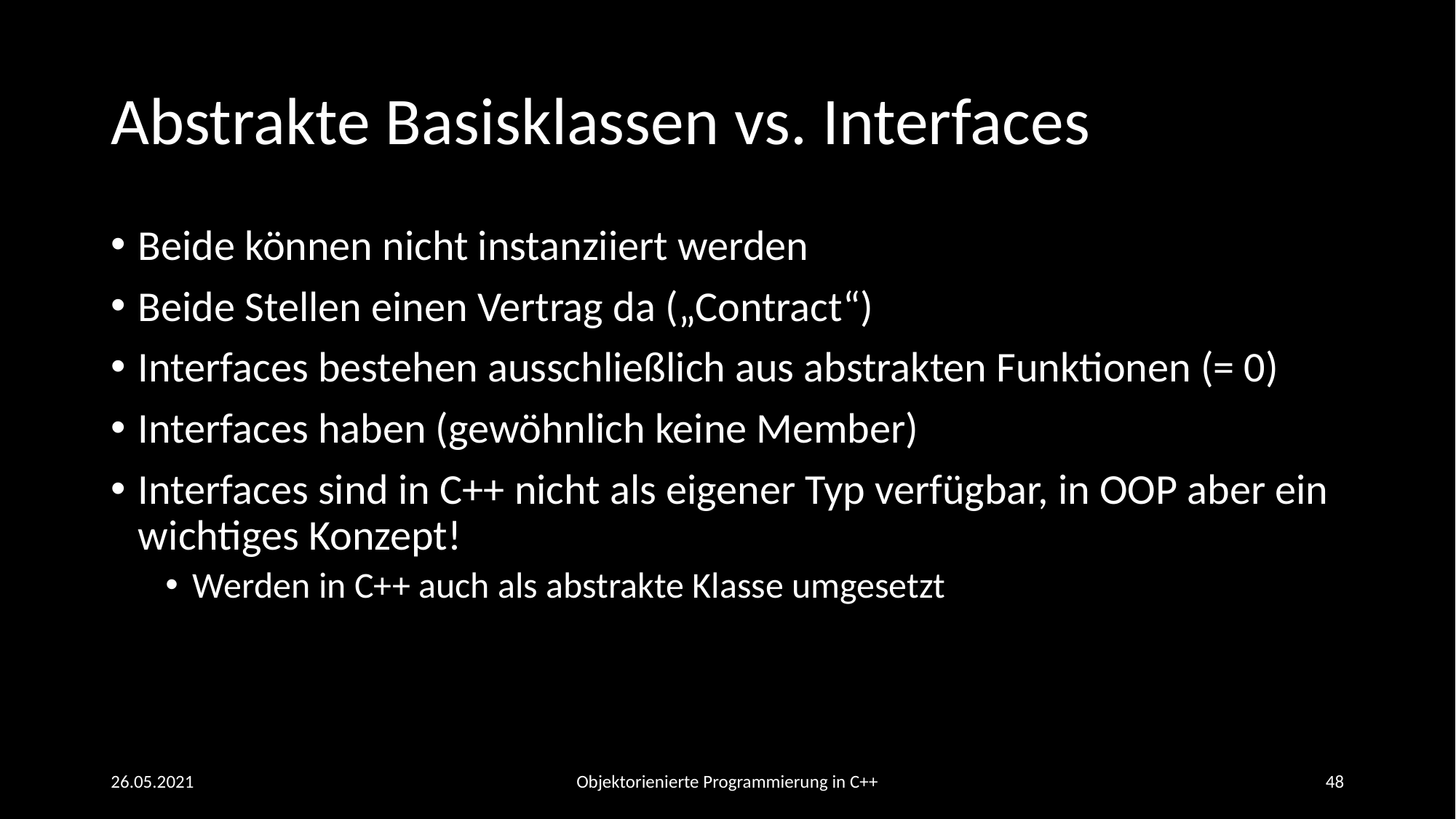

# Abstrakte Basisklassen vs. Interfaces
Beide können nicht instanziiert werden
Beide Stellen einen Vertrag da („Contract“)
Interfaces bestehen ausschließlich aus abstrakten Funktionen (= 0)
Interfaces haben (gewöhnlich keine Member)
Interfaces sind in C++ nicht als eigener Typ verfügbar, in OOP aber ein wichtiges Konzept!
Werden in C++ auch als abstrakte Klasse umgesetzt

26.05.2021
Objektorienierte Programmierung in C++
48